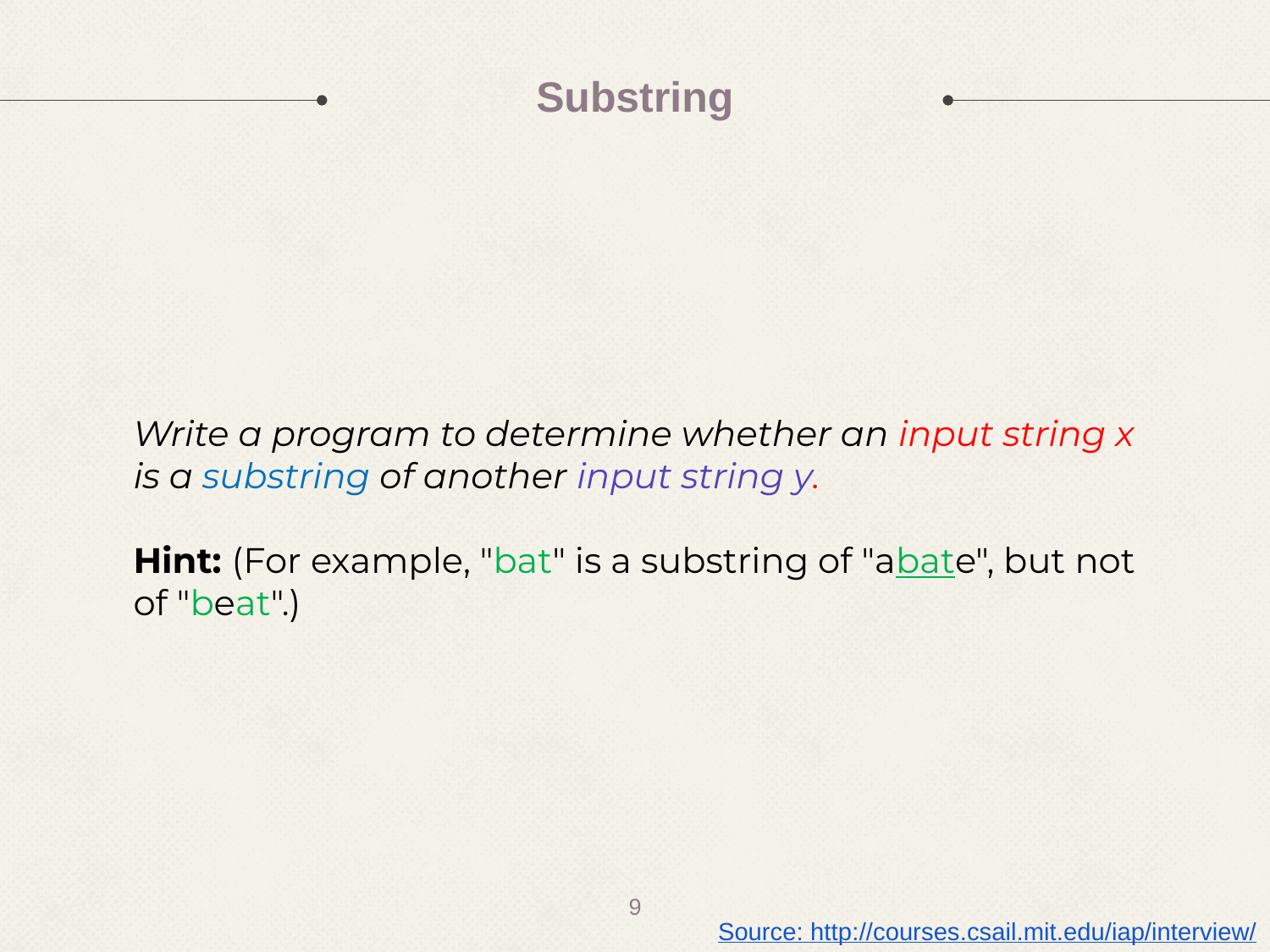

Substring
# Write a program to determine whether an input string x is a substring of another input string y. Hint: (For example, "bat" is a substring of "abate", but not of "beat".)
9
Source: http://courses.csail.mit.edu/iap/interview/